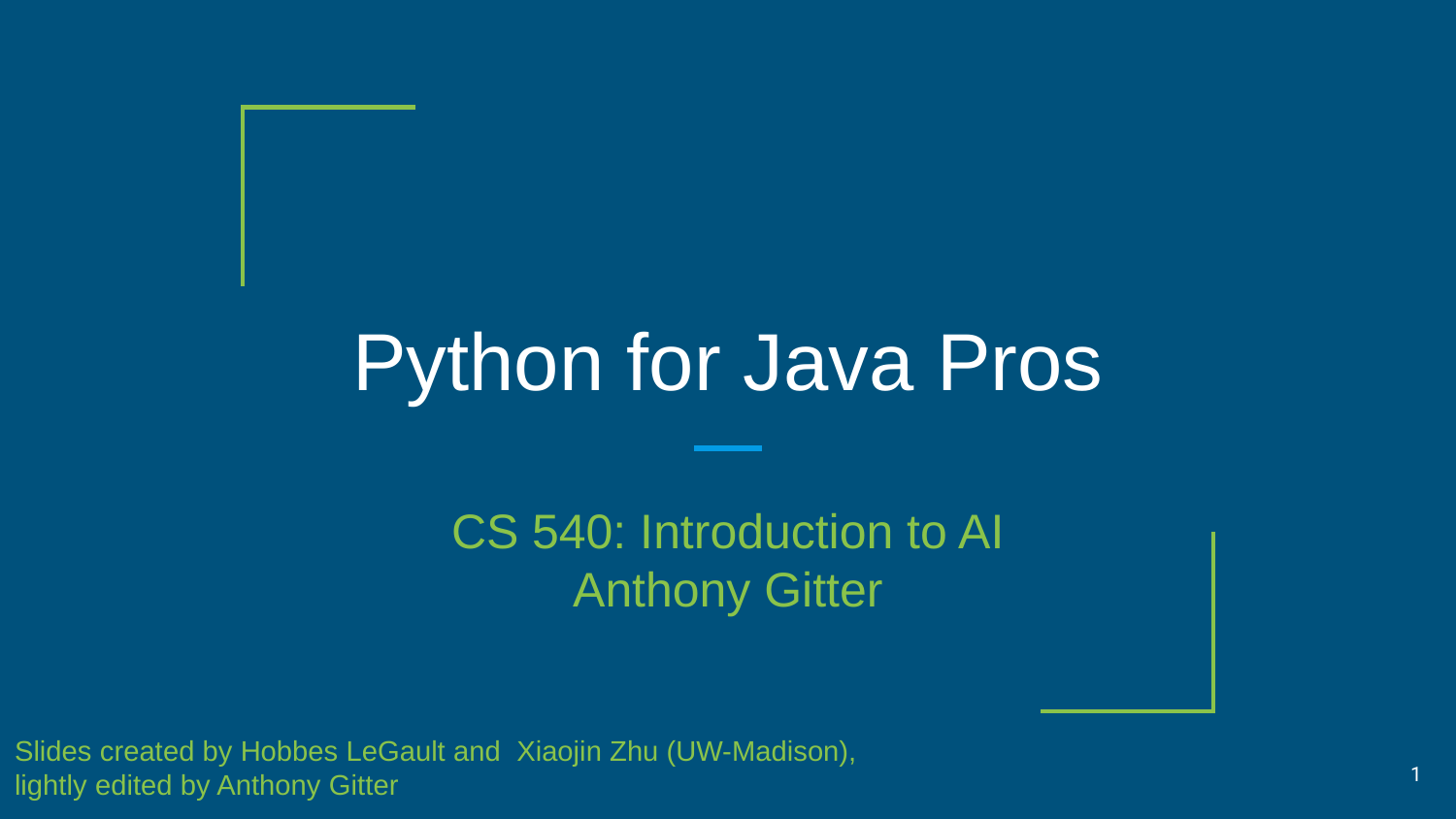

# Python for Java Pros
CS 540: Introduction to AI
Anthony Gitter
Slides created by Hobbes LeGault and  Xiaojin Zhu (UW-Madison),
lightly edited by Anthony Gitter
1